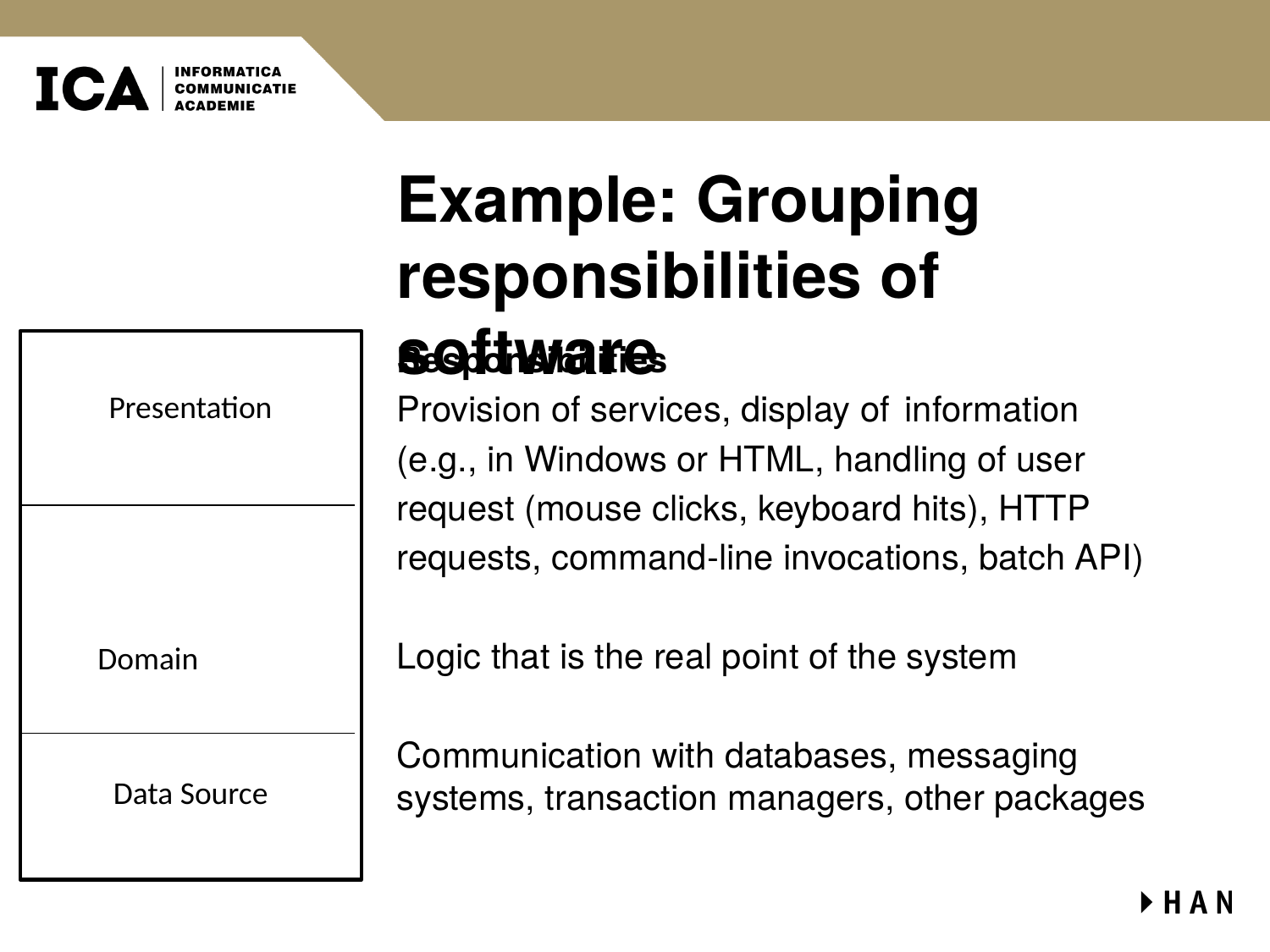

# Example: Grouping responsibilities of software

Presentation
Domain
Data Source

Responsibilities
Provision of services, display of 	information
(e.g., in Windows or HTML, handling of user
request (mouse clicks, keyboard hits), HTTP
requests, command-line invocations, batch API)

Logic that is the real point of the system

Communication with databases, messaging systems, transaction managers, other packages